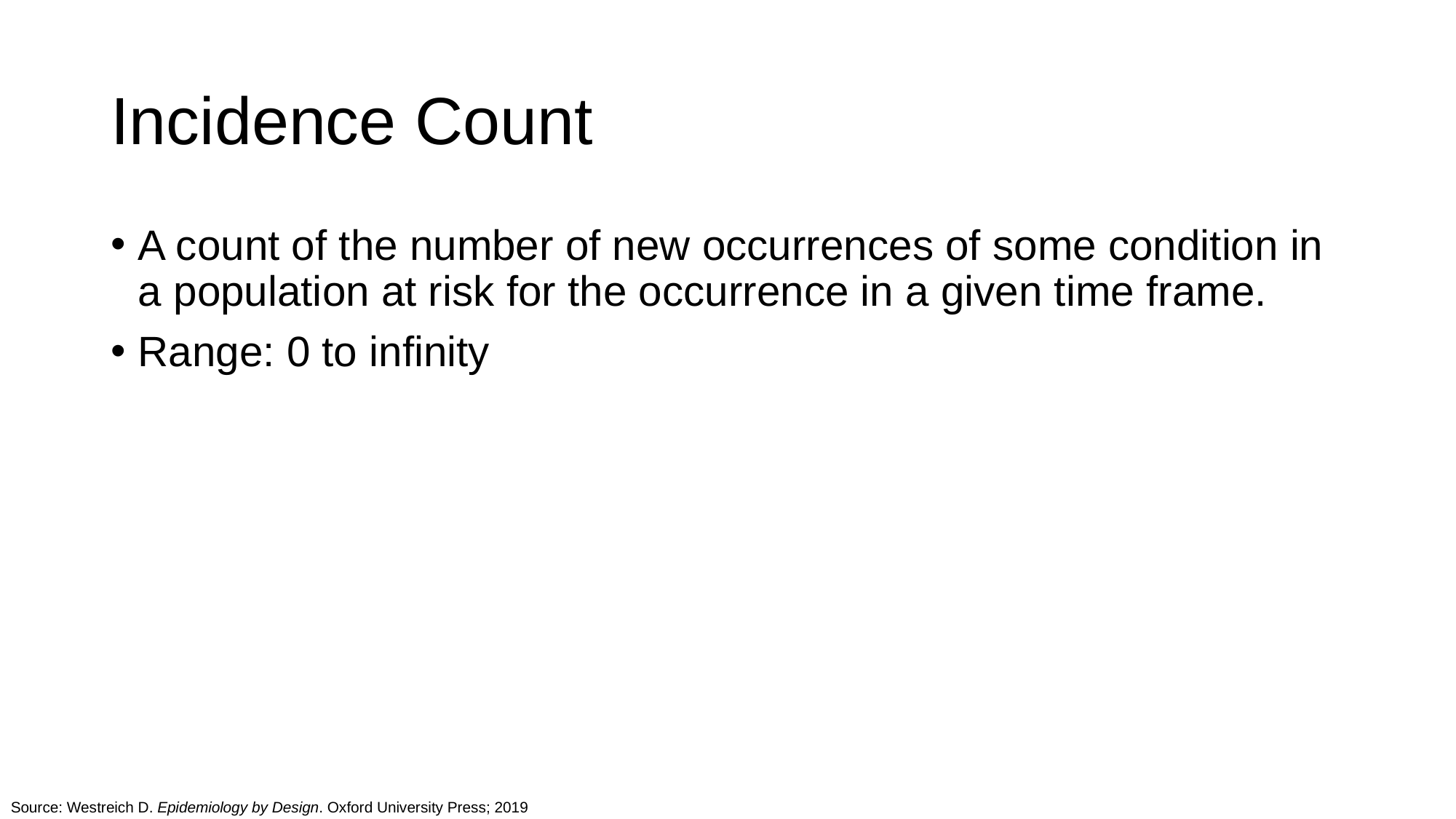

# Incidence Count
A count of the number of new occurrences of some condition in a population at risk for the occurrence in a given time frame.
Range: 0 to infinity
Source: Westreich D. Epidemiology by Design. Oxford University Press; 2019